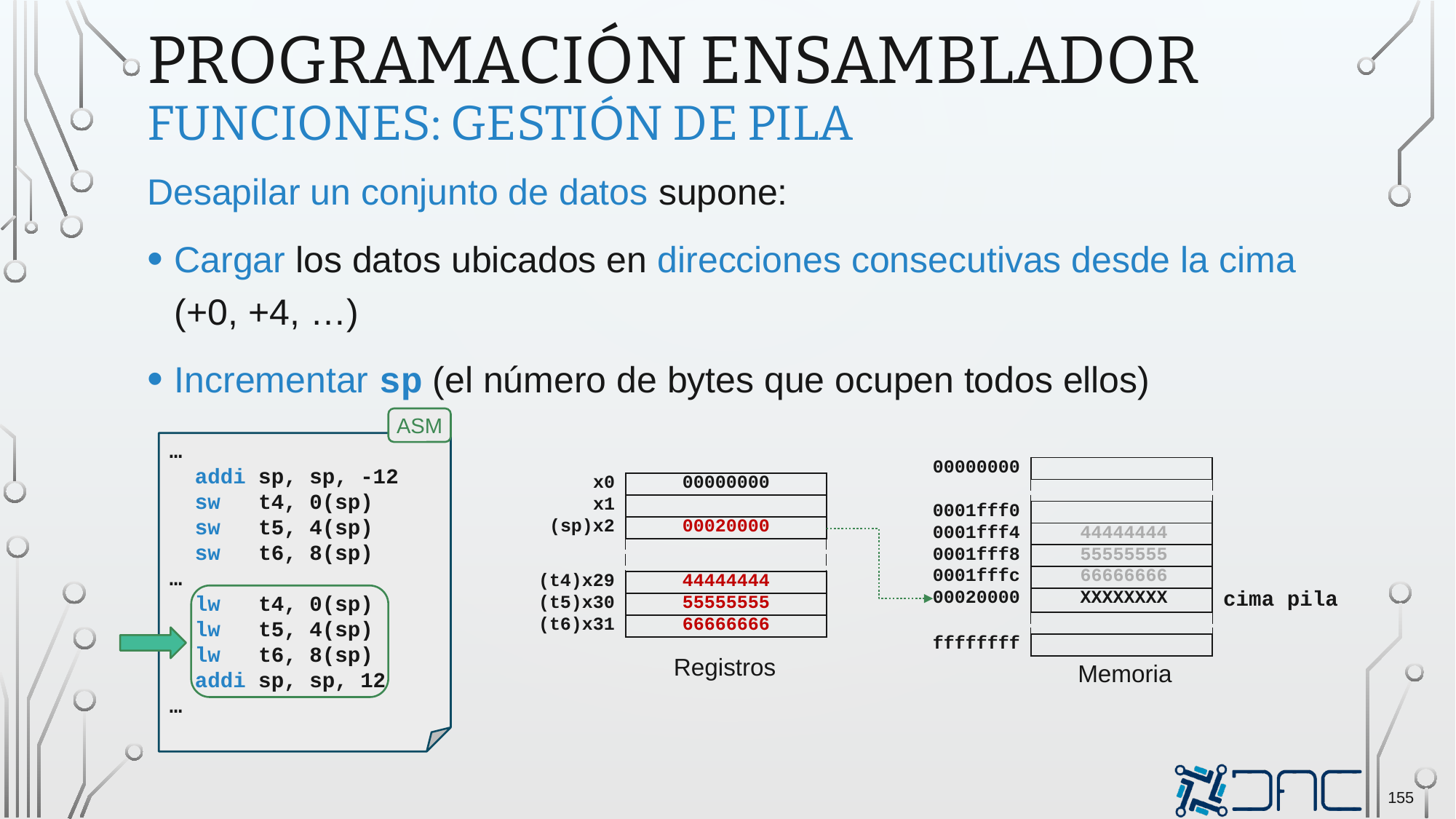

# Programación ensamblador funciones: Gestión de pila
Desapilar un conjunto de datos supone:
Cargar los datos ubicados en direcciones consecutivas desde la cima (+0, +4, …)
Incrementar sp (el número de bytes que ocupen todos ellos)
ASM
…
  addi sp, sp, -12
  sw   t4, 0(sp)
  sw   t5, 4(sp)
  sw   t6, 8(sp)
…
  lw   t4, 0(sp)
  lw   t5, 4(sp)
  lw   t6, 8(sp)
  addi sp, sp, 12
…
| 00000000 |  |  |
| --- | --- | --- |
|  |  |  |
| 0001fff0 |  |  |
| 0001fff4 | 44444444 |  |
| 0001fff8 | 55555555 |  |
| 0001fffc | 66666666 |  |
| 00020000 | XXXXXXXX | cima pila |
|  |  |  |
| ffffffff |  |  |
| x0 | 00000000 |
| --- | --- |
| x1 |  |
| (sp)x2 | 00020000 |
|  |  |
| (t4)x29 | 44444444 |
| (t5)x30 | 55555555 |
| (t6)x31 | 66666666 |

Registros
Memoria
155